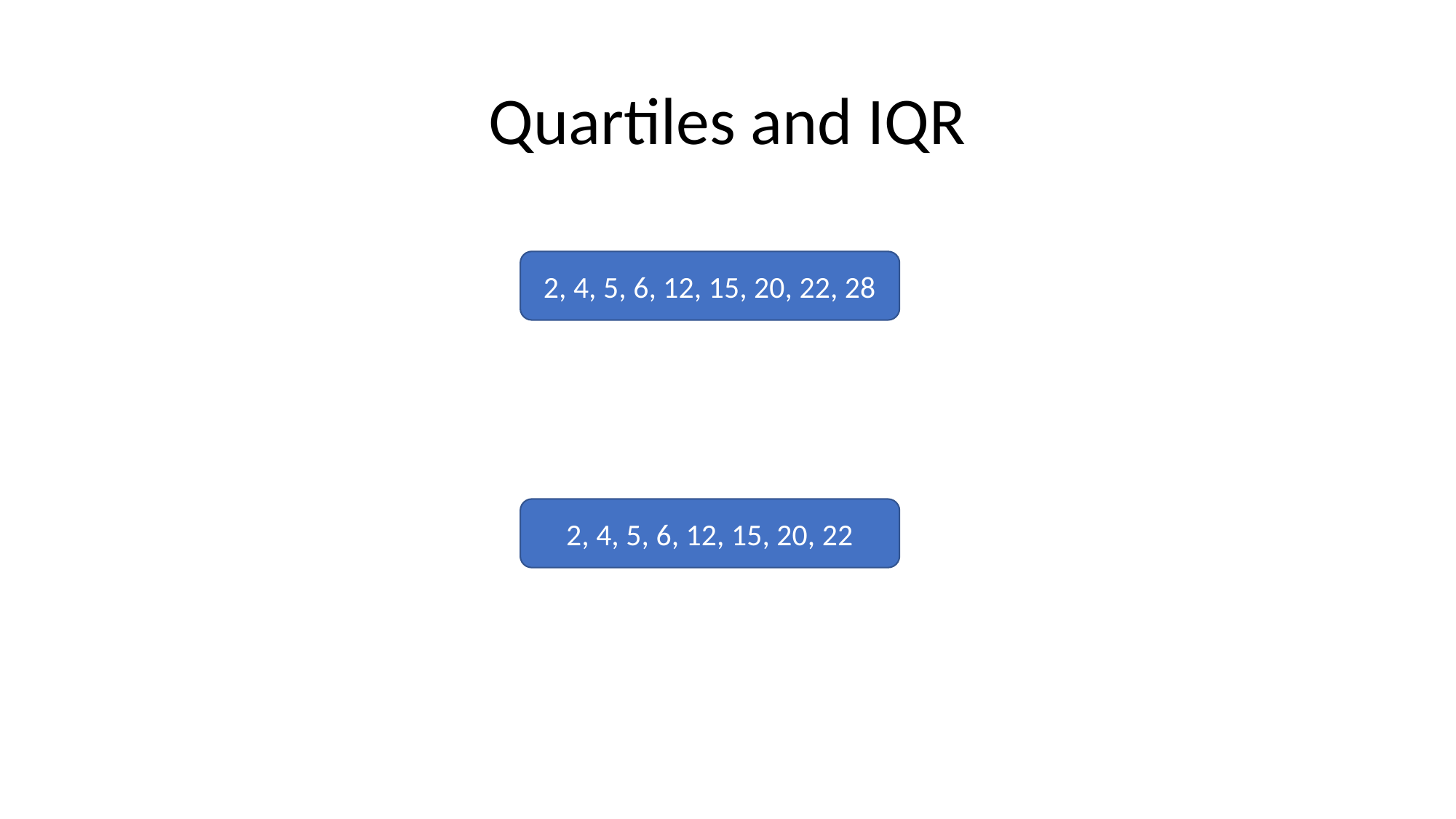

# Quartiles and IQR
2, 4, 5, 6, 12, 15, 20, 22, 28
2, 4, 5, 6, 12, 15, 20, 22